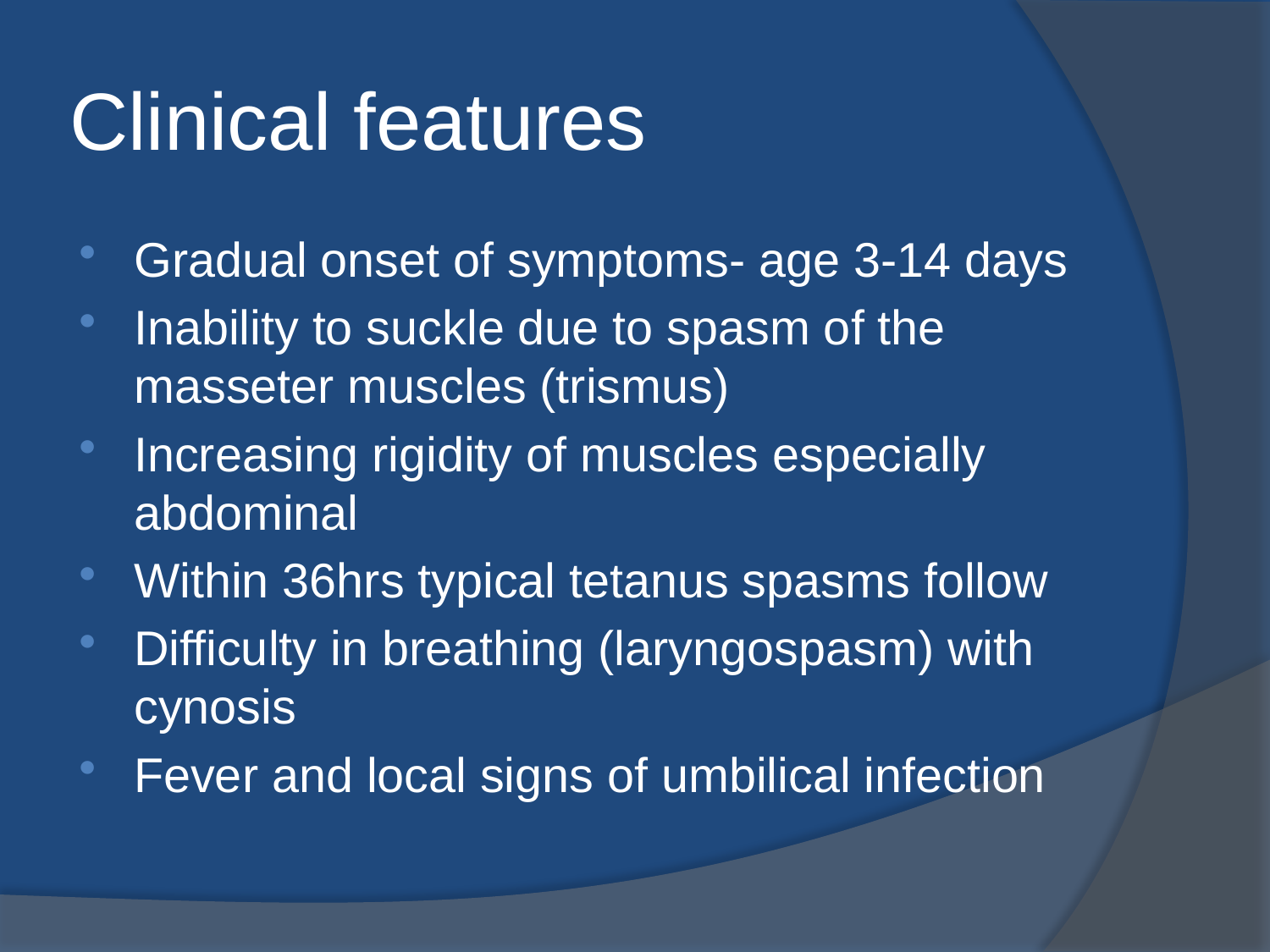

# Clinical features
Gradual onset of symptoms- age 3-14 days
Inability to suckle due to spasm of the masseter muscles (trismus)
Increasing rigidity of muscles especially abdominal
Within 36hrs typical tetanus spasms follow
Difficulty in breathing (laryngospasm) with cynosis
Fever and local signs of umbilical infection